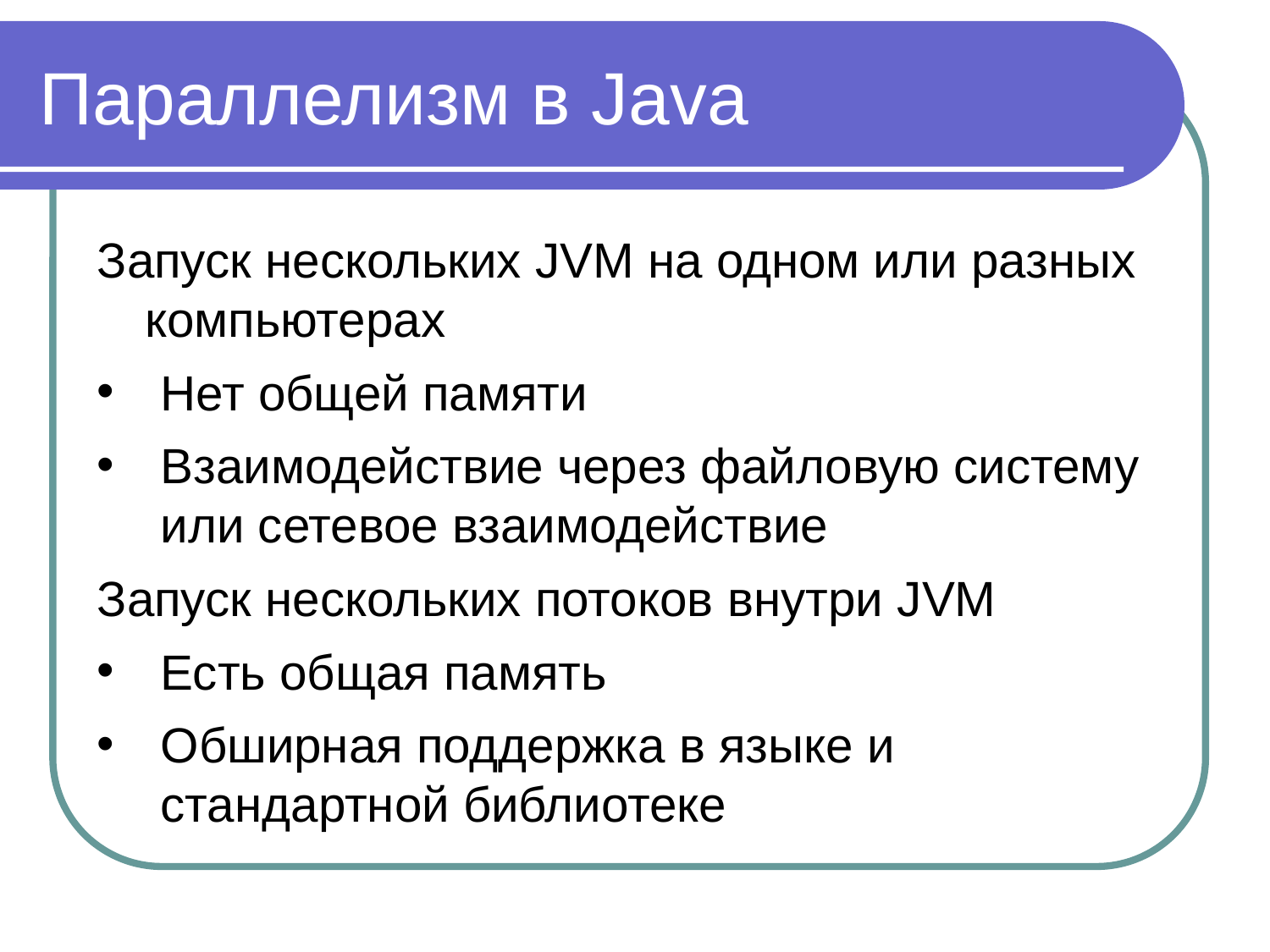

# Параллелизм в Java
Запуск нескольких JVM на одном или разных компьютерах
Нет общей памяти
Взаимодействие через файловую систему или сетевое взаимодействие
Запуск нескольких потоков внутри JVM
Есть общая память
Обширная поддержка в языке и стандартной библиотеке